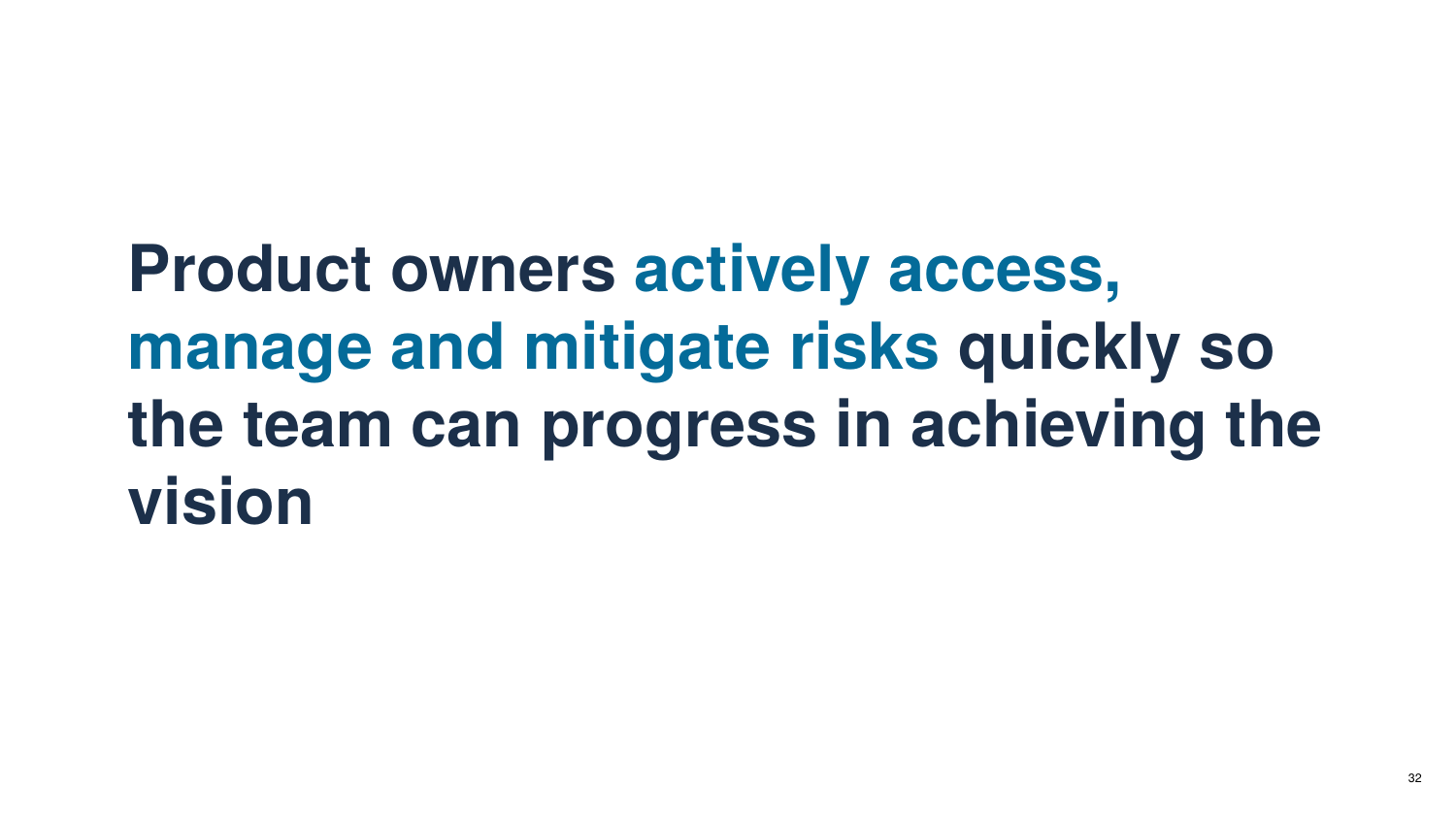

# Product owners actively access, manage and mitigate risks quickly so the team can progress in achieving the vision
32